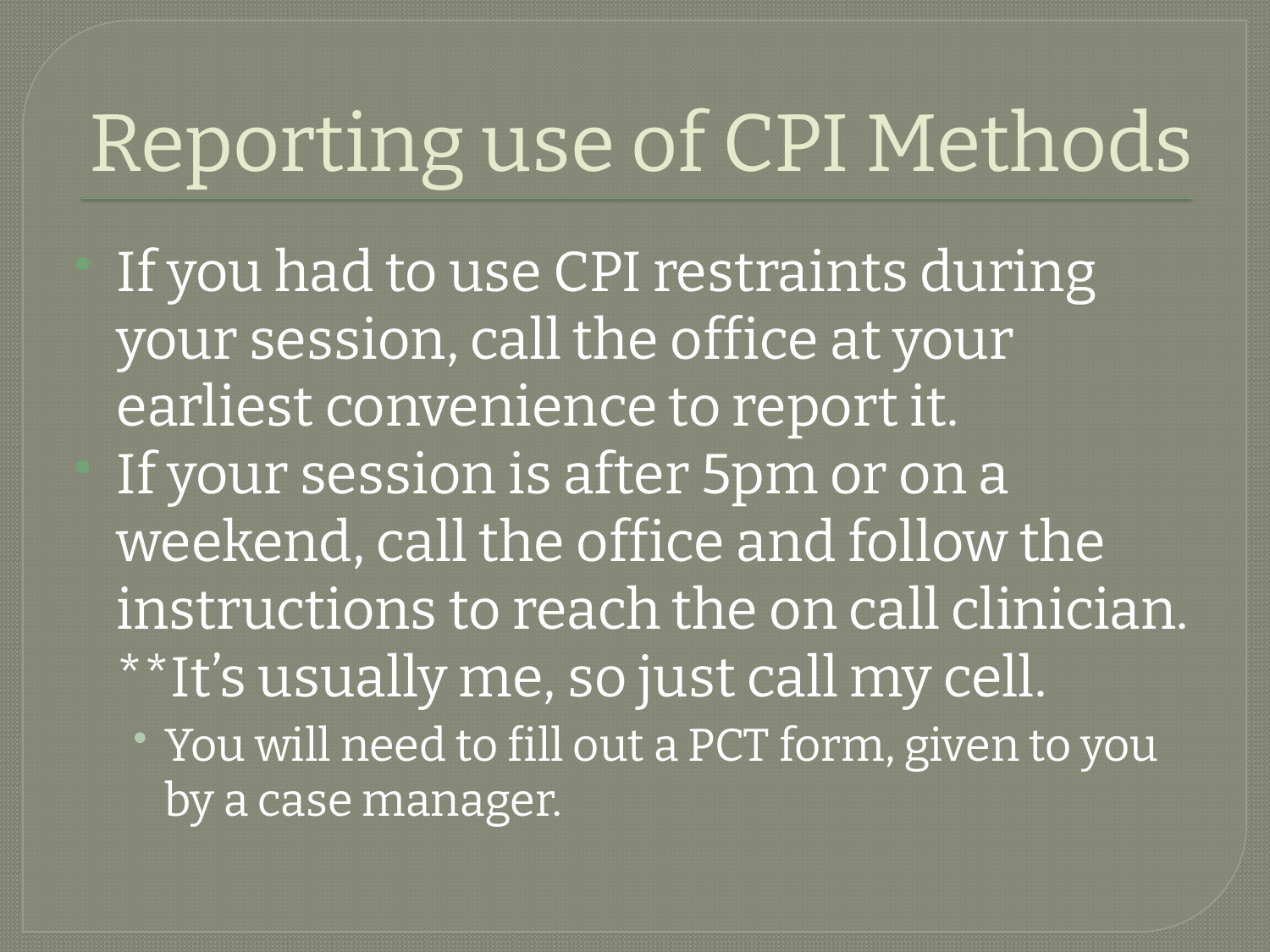

# Reporting use of CPI Methods
If you had to use CPI restraints during your session, call the office at your earliest convenience to report it.
If your session is after 5pm or on a weekend, call the office and follow the instructions to reach the on call clinician. **It’s usually me, so just call my cell.
You will need to fill out a PCT form, given to you by a case manager.